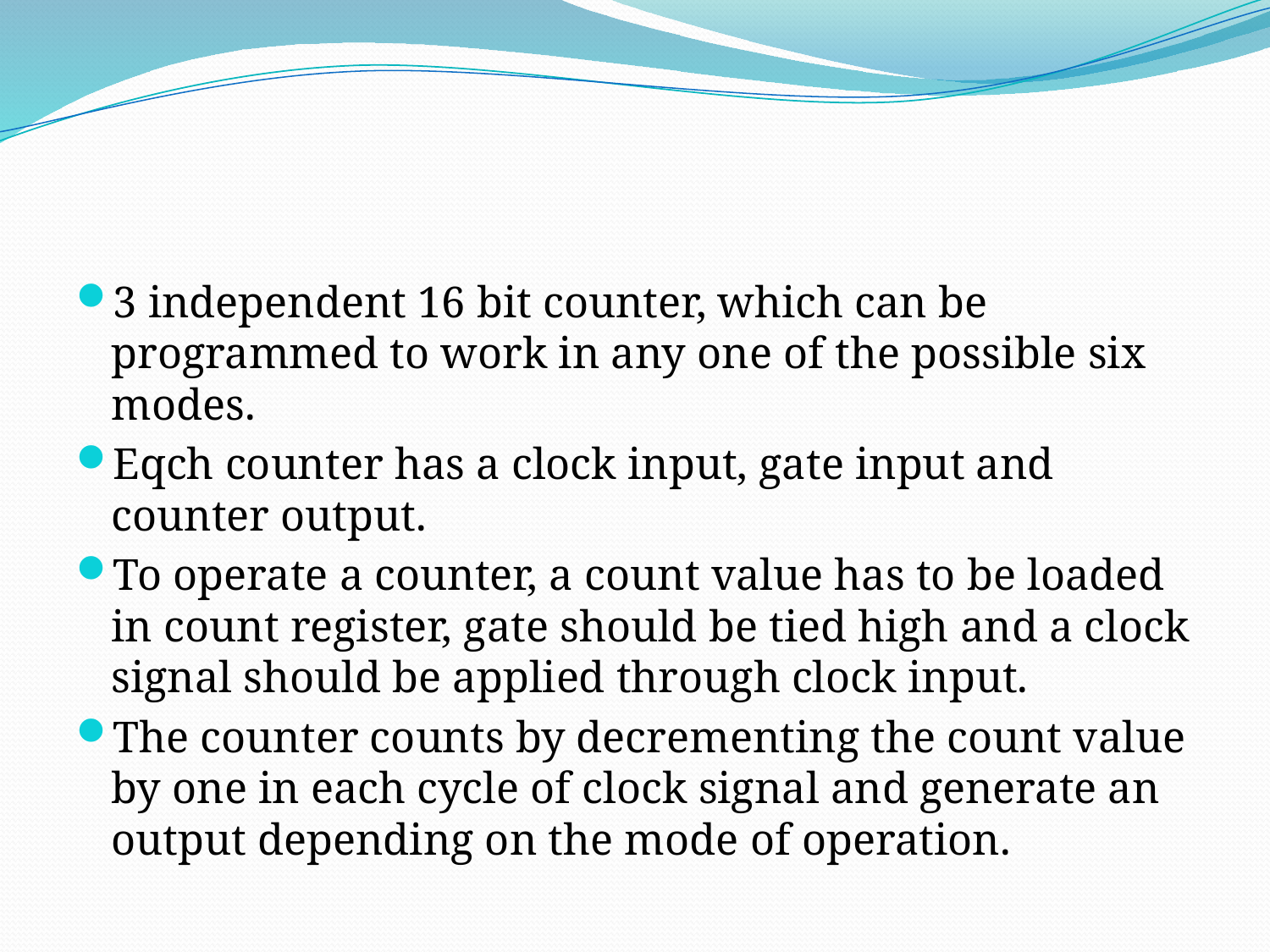

#
3 independent 16 bit counter, which can be programmed to work in any one of the possible six modes.
Eqch counter has a clock input, gate input and counter output.
To operate a counter, a count value has to be loaded in count register, gate should be tied high and a clock signal should be applied through clock input.
The counter counts by decrementing the count value by one in each cycle of clock signal and generate an output depending on the mode of operation.